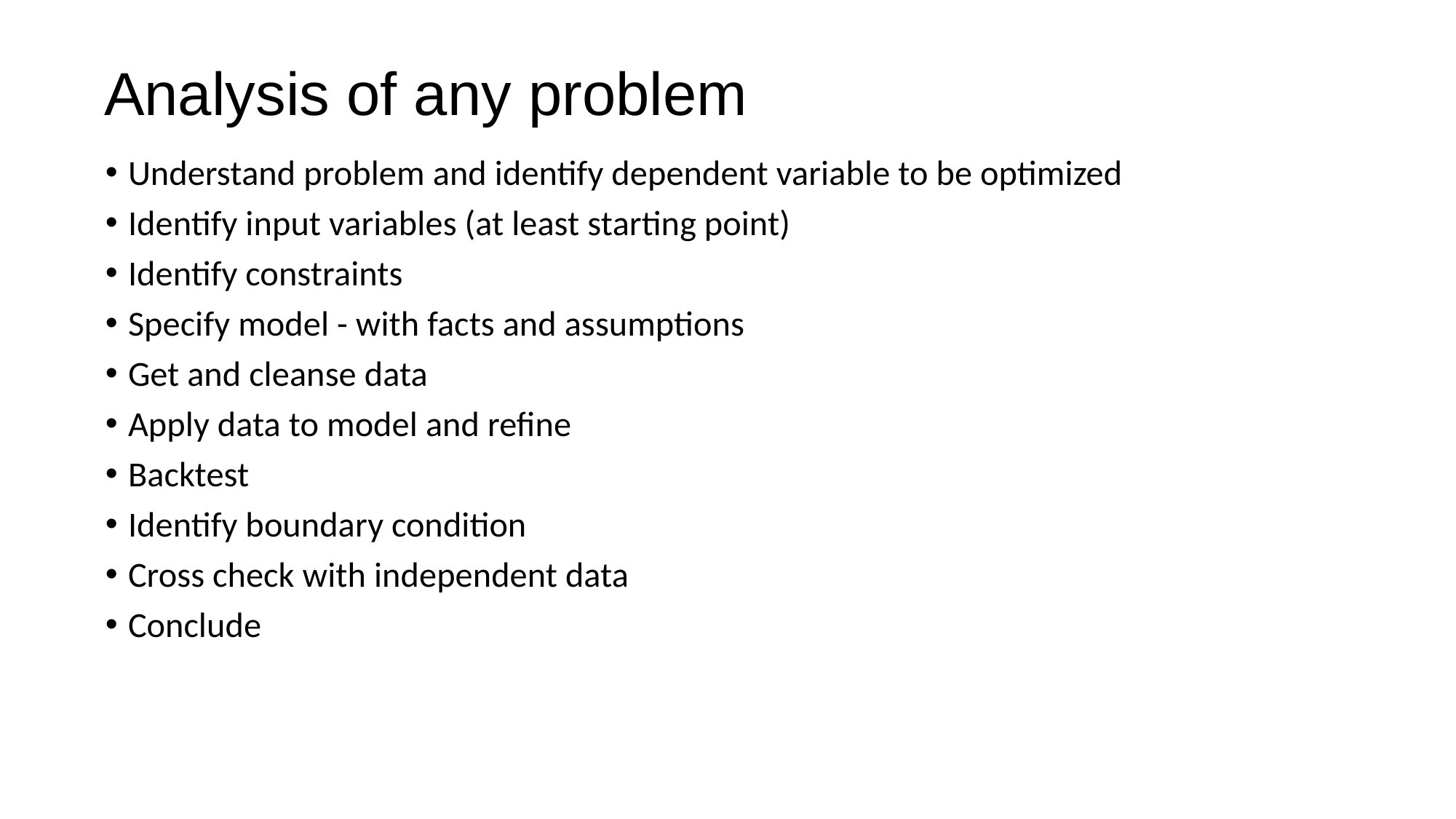

# Analysis of any problem
Understand problem and identify dependent variable to be optimized
Identify input variables (at least starting point)
Identify constraints
Specify model - with facts and assumptions
Get and cleanse data
Apply data to model and refine
Backtest
Identify boundary condition
Cross check with independent data
Conclude